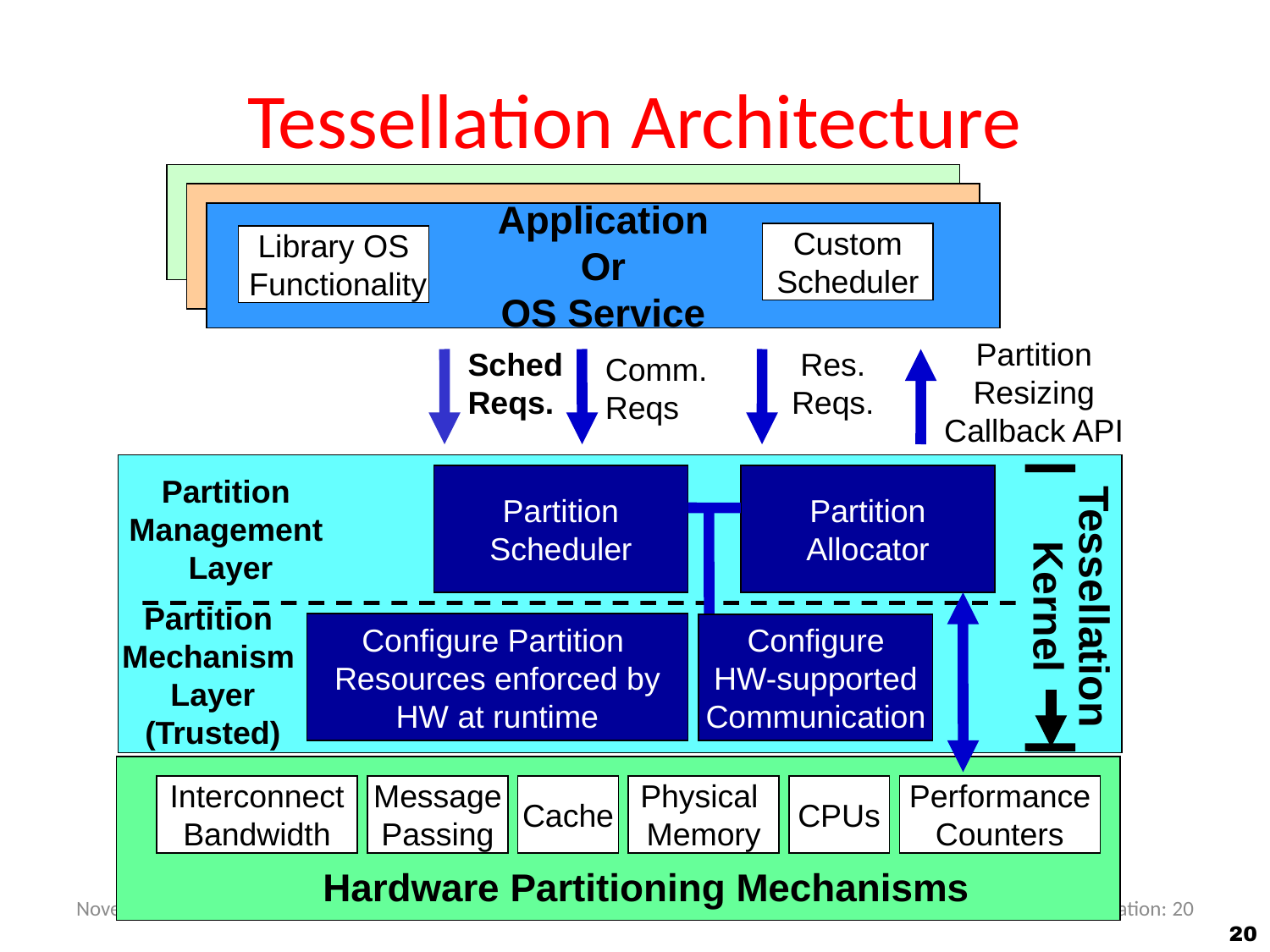

Tessellation Architecture

Application
Or
OS Service
Custom
Scheduler
Library OS
 Functionality
Partition
Resizing
Callback API
Res.
Reqs.

Sched
Reqs.
Comm.
Reqs

Partition
Management
Layer
Partition
Scheduler
Partition
Allocator

Tessellation
Kernel
Partition
Mechanism
Layer
(Trusted)

Configure Partition
Resources enforced by
HW at runtime
Configure
HW-supported
Communication

Interconnect
Bandwidth
Message
Passing
Cache
Physical
Memory
CPUs
Performance
Counters
Hardware Partitioning Mechanisms
Tessellation OS
Tessellation: 20
November 12th, 2009
20